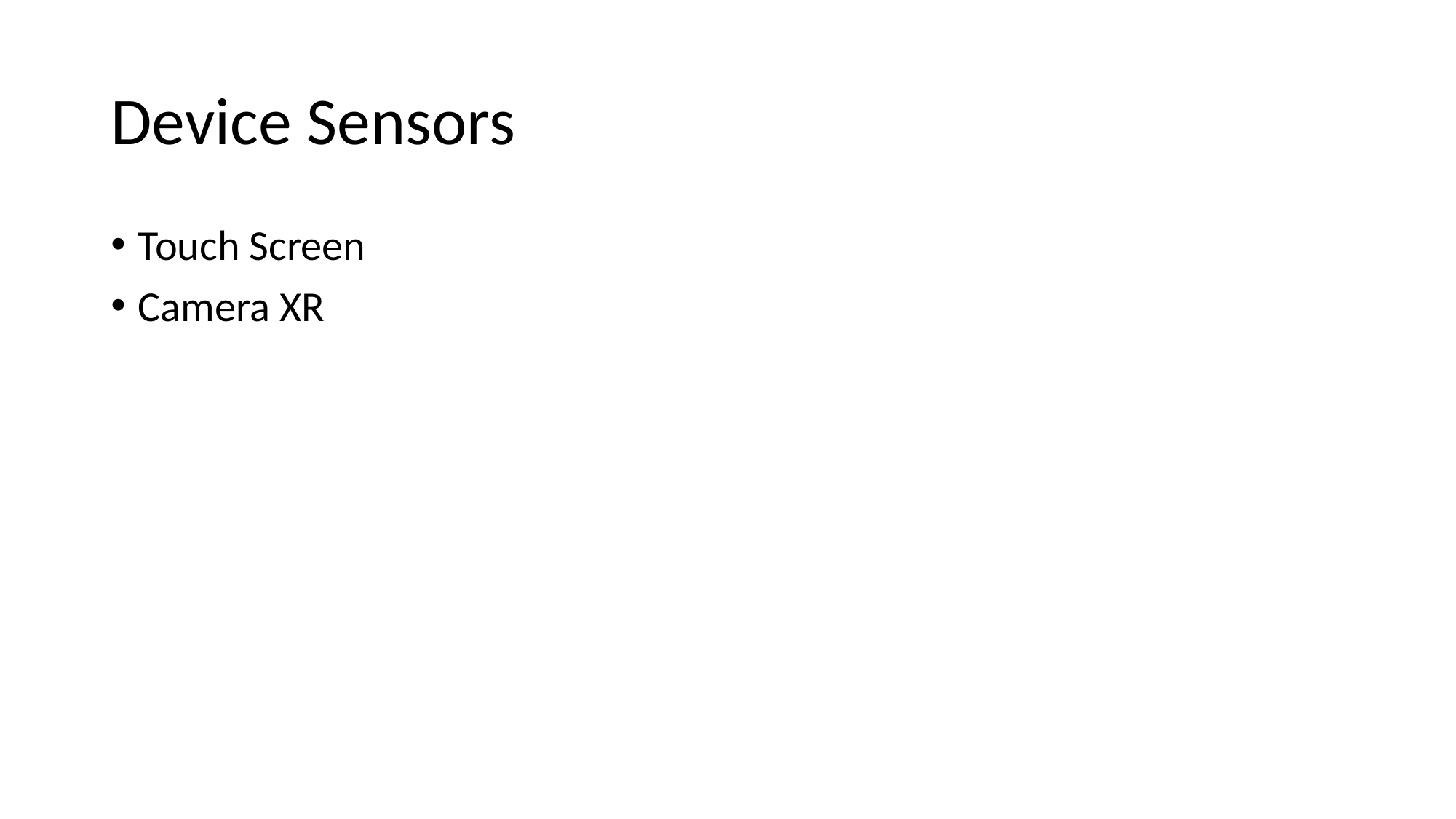

# Device Sensors
Touch Screen
Camera XR